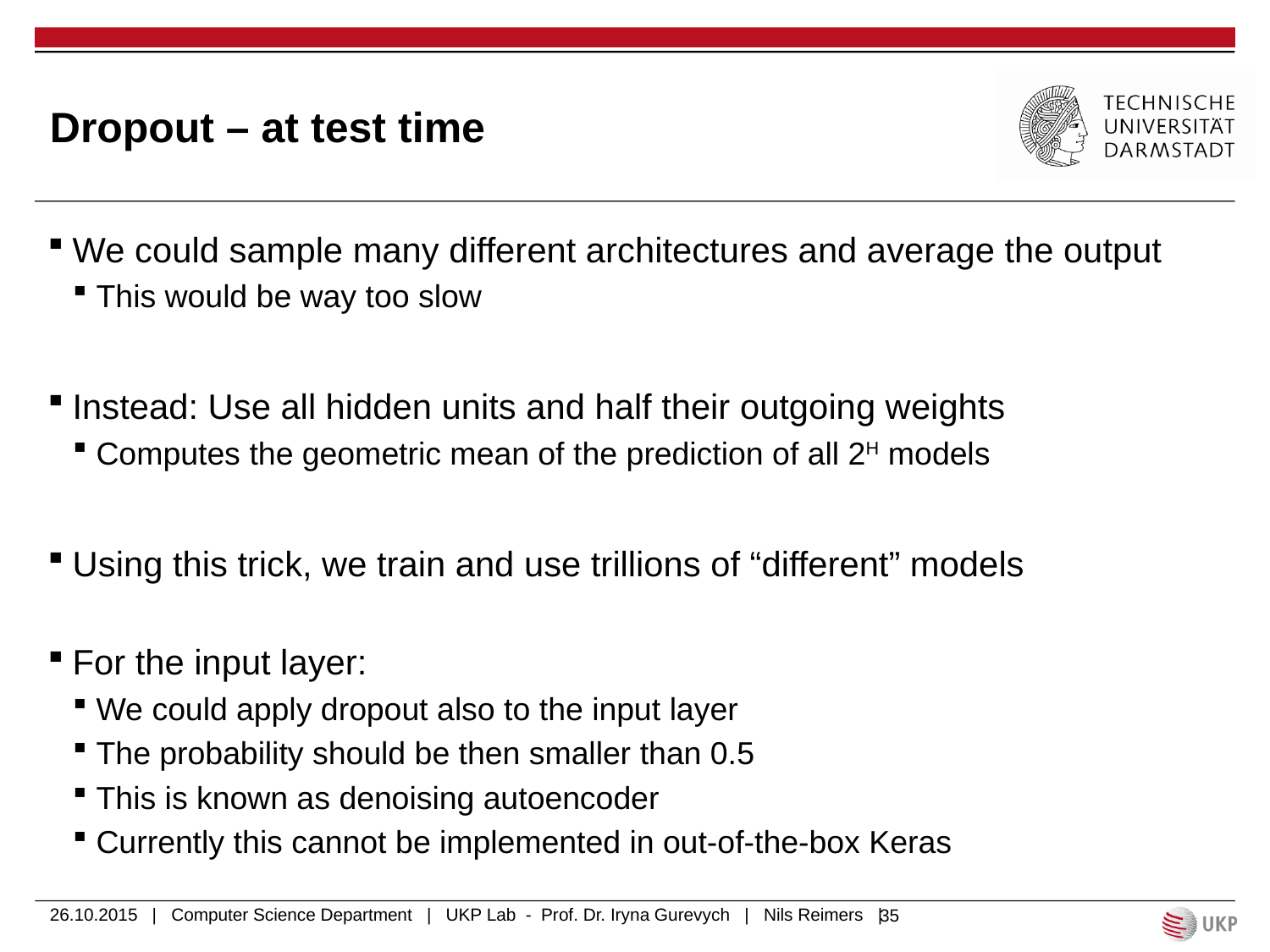

# Dropout – at test time
We could sample many different architectures and average the output
This would be way too slow

Instead: Use all hidden units and half their outgoing weights
Computes the geometric mean of the prediction of all 2H models

Using this trick, we train and use trillions of “different” models

For the input layer:
We could apply dropout also to the input layer
The probability should be then smaller than 0.5
This is known as denoising autoencoder
Currently this cannot be implemented in out-of-the-box Keras

26.10.2015   |   Computer Science Department   |   UKP Lab  -  Prof. Dr. Iryna Gurevych   |   Nils Reimers   |